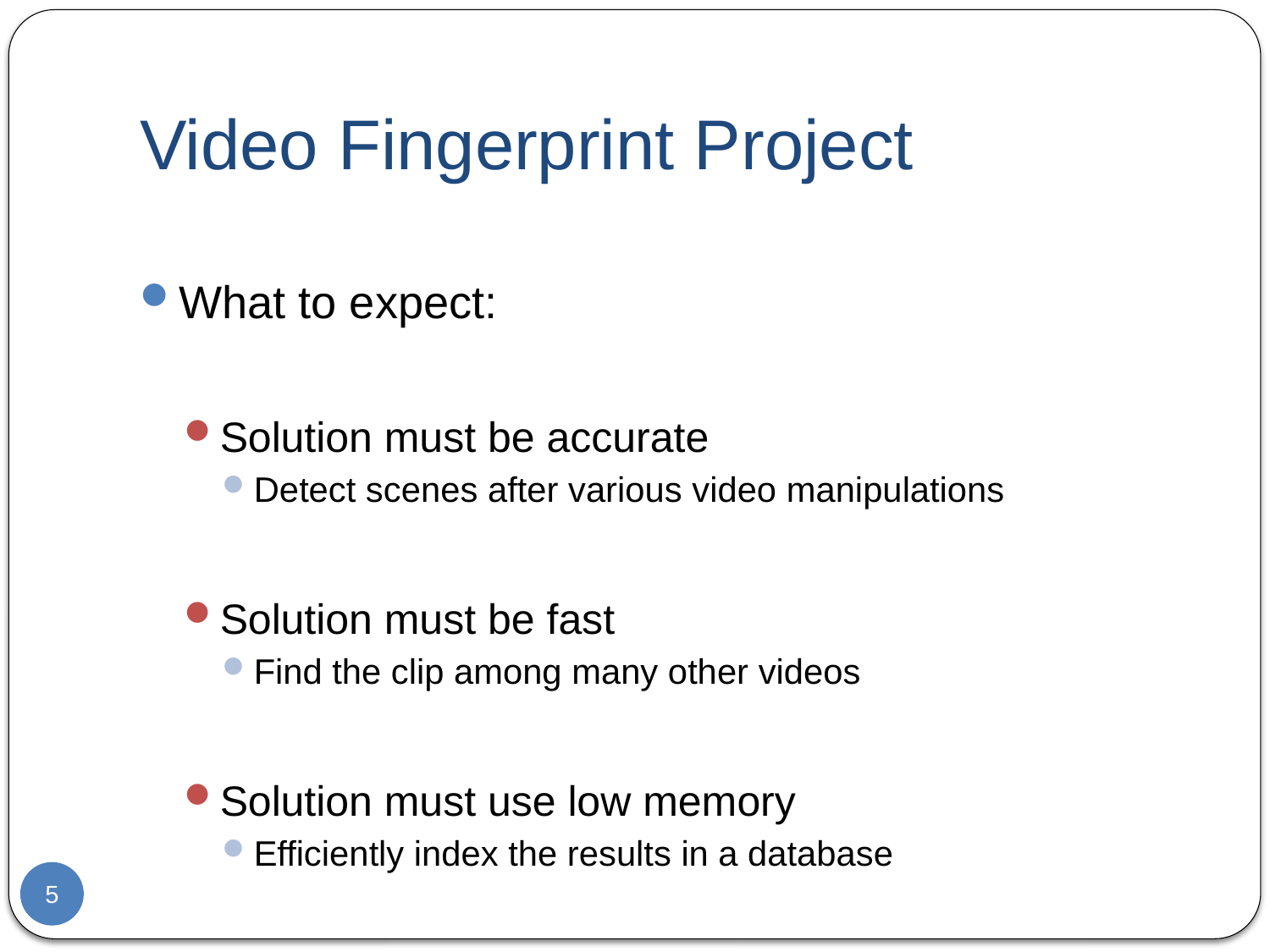

# Video Fingerprint Project

What to expect:

Solution must be accurate
Detect scenes after various video manipulations

Solution must be fast
Find the clip among many other videos

Solution must use low memory
Efficiently index the results in a database
5